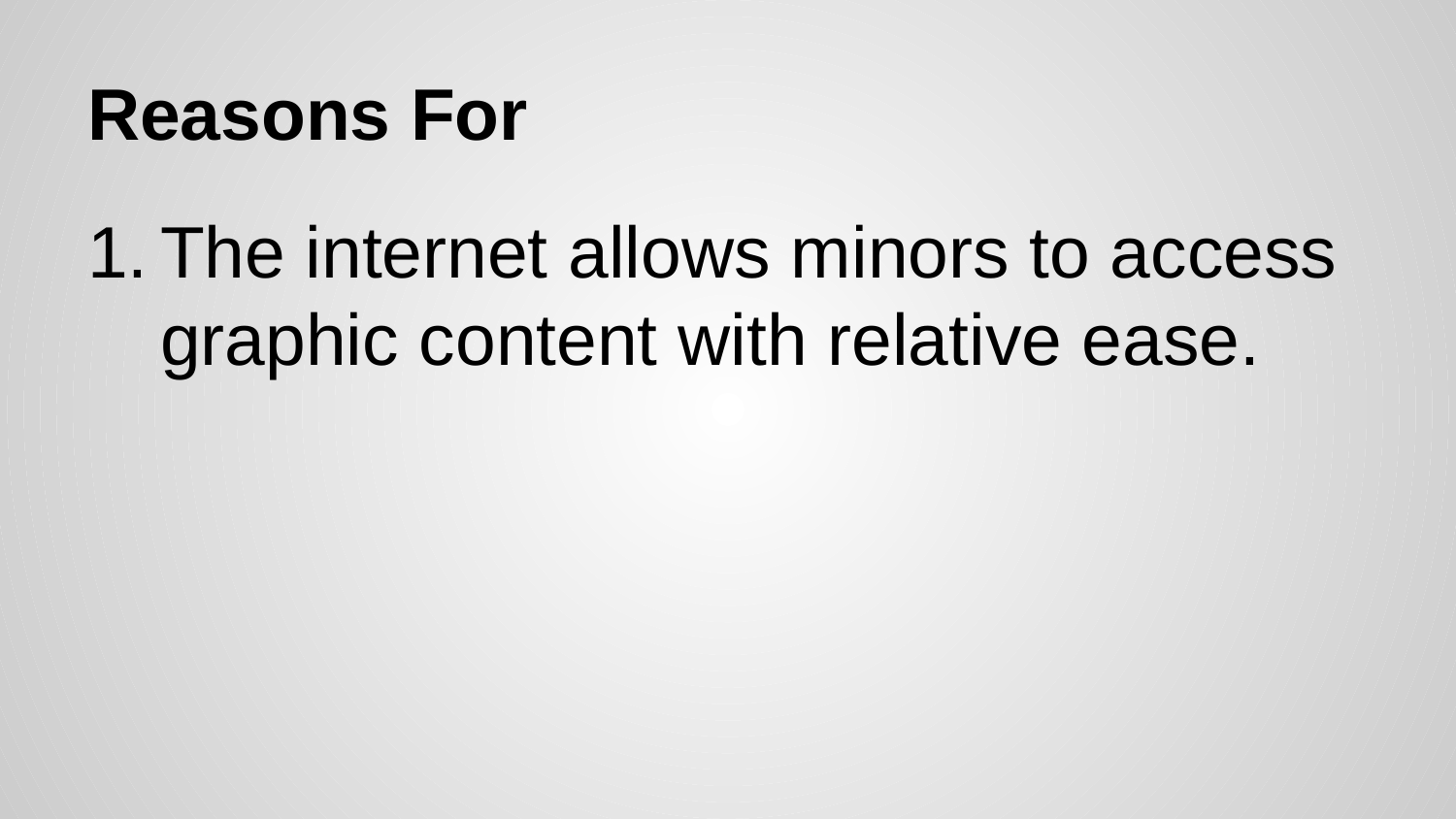

# Reasons For
The internet allows minors to access graphic content with relative ease.